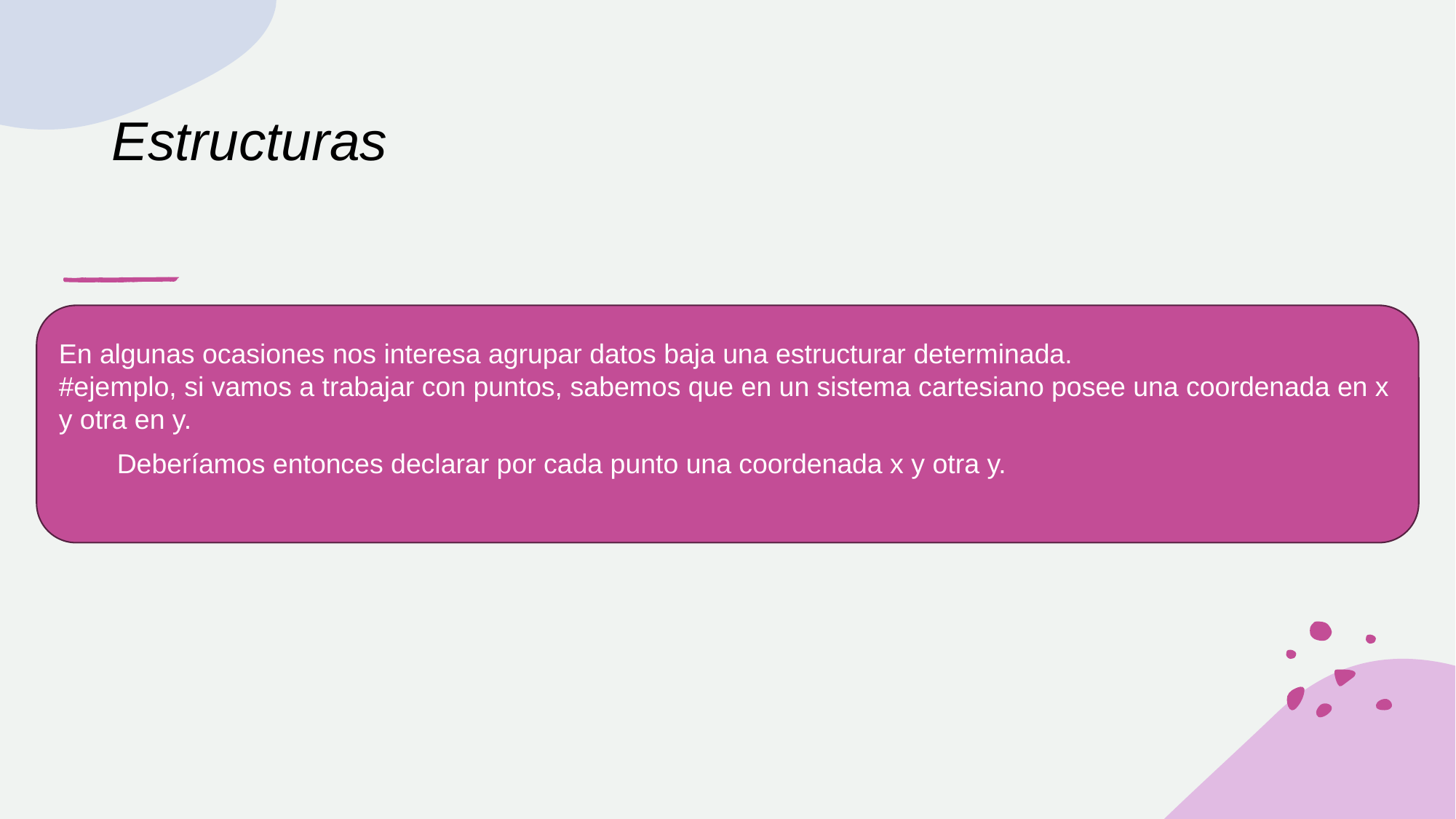

# Estructuras
En algunas ocasiones nos interesa agrupar datos baja una estructurar determinada.
#ejemplo, si vamos a trabajar con puntos, sabemos que en un sistema cartesiano posee una coordenada en x y otra en y.
Deberíamos entonces declarar por cada punto una coordenada x y otra y.